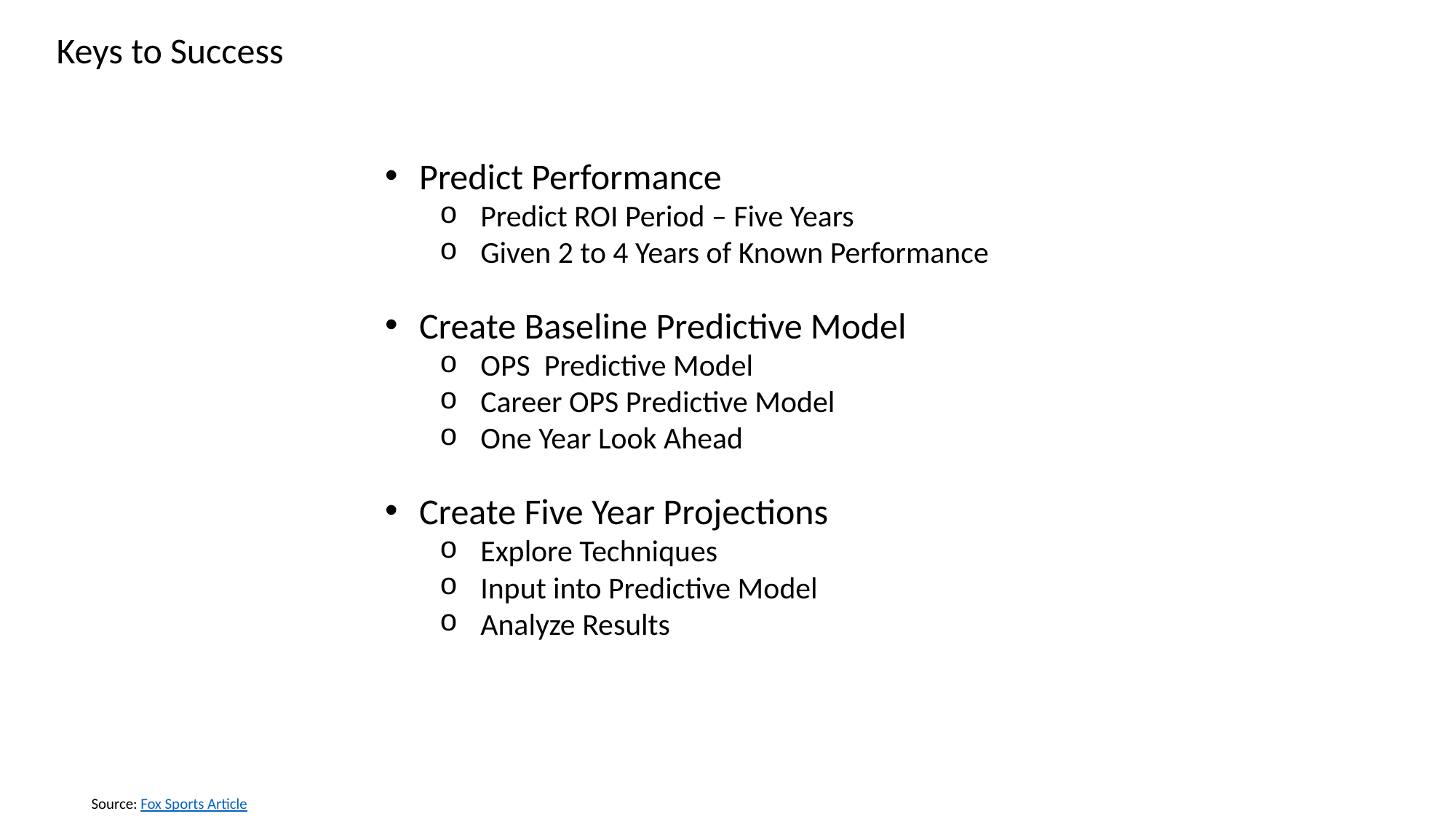

Keys to Success
Predict Performance
Predict ROI Period – Five Years
Given 2 to 4 Years of Known Performance

Create Baseline Predictive Model
OPS  Predictive Model
Career OPS Predictive Model
One Year Look Ahead

Create Five Year Projections
Explore Techniques
Input into Predictive Model
Analyze Results
Source: Fox Sports Article